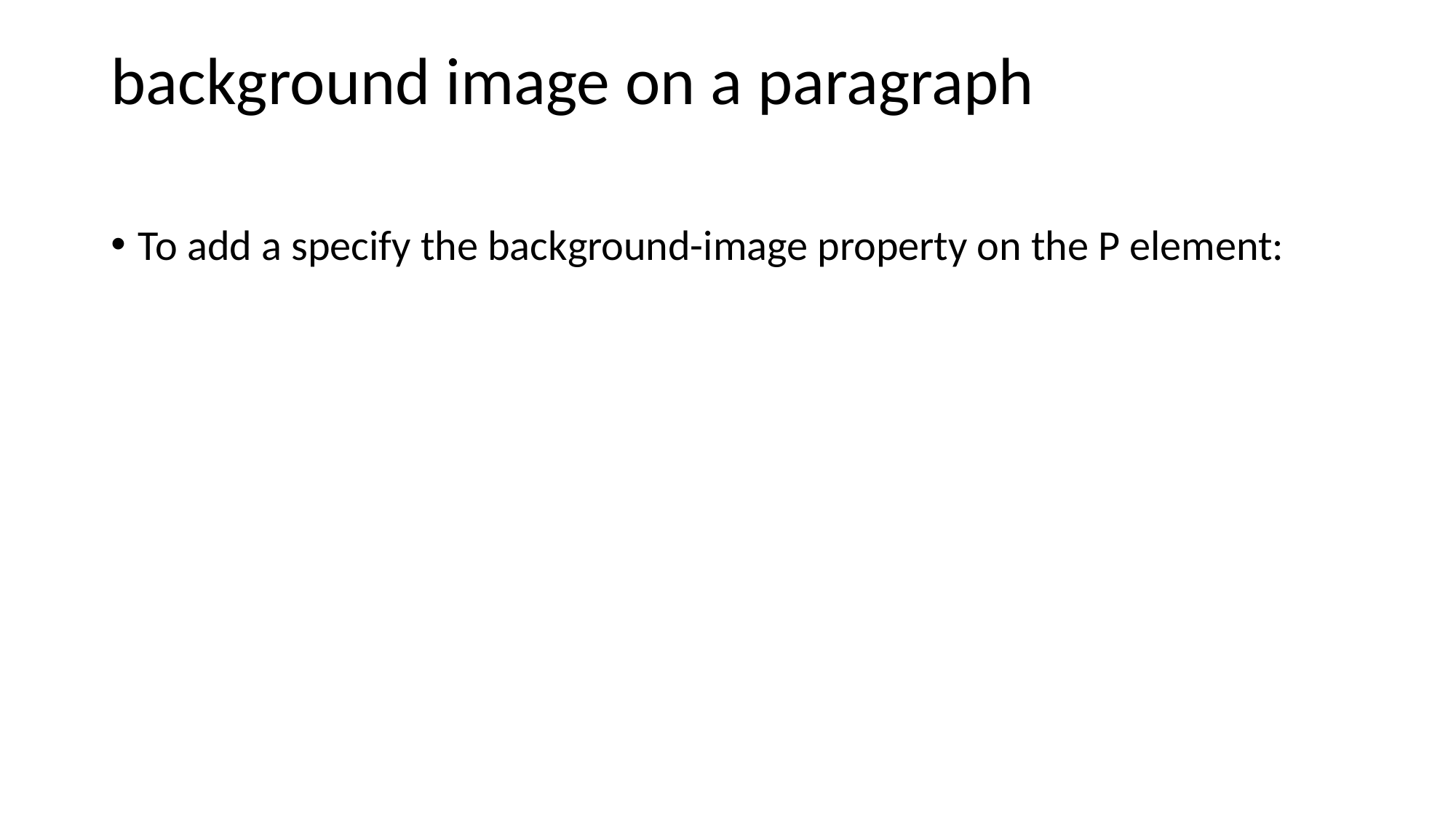

# background image on a paragraph
To add a specify the background-image property on the P element: